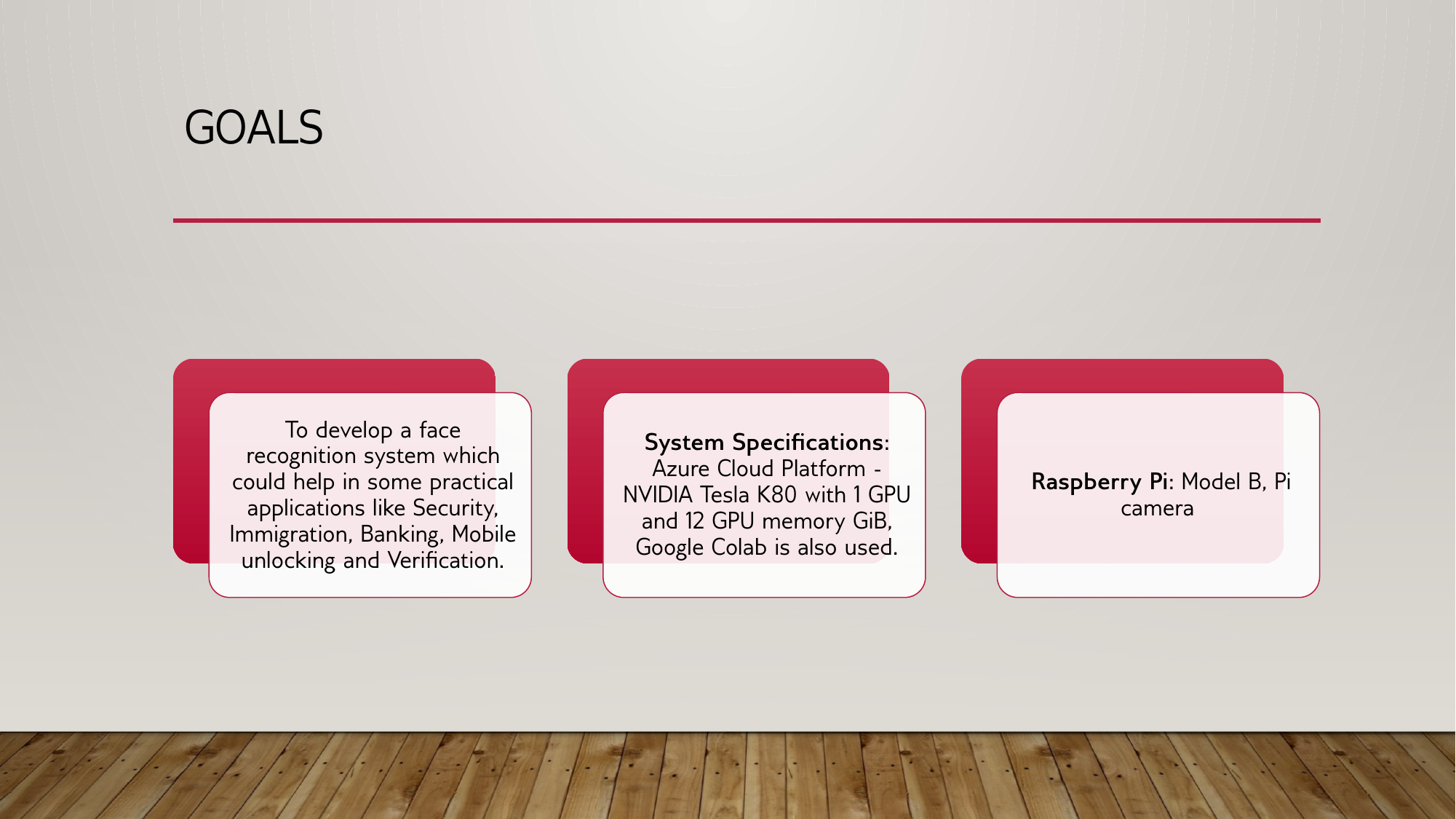

# GOALS
To develop a face recognition system which could help in some practical applications like Security, Immigration, Banking, Mobile unlocking and Verification.
System Specifications: Azure Cloud Platform - NVIDIA Tesla K80 with 1 GPU and 12 GPU memory GiB, Google Colab is also used.
Raspberry Pi: Model B, Pi camera